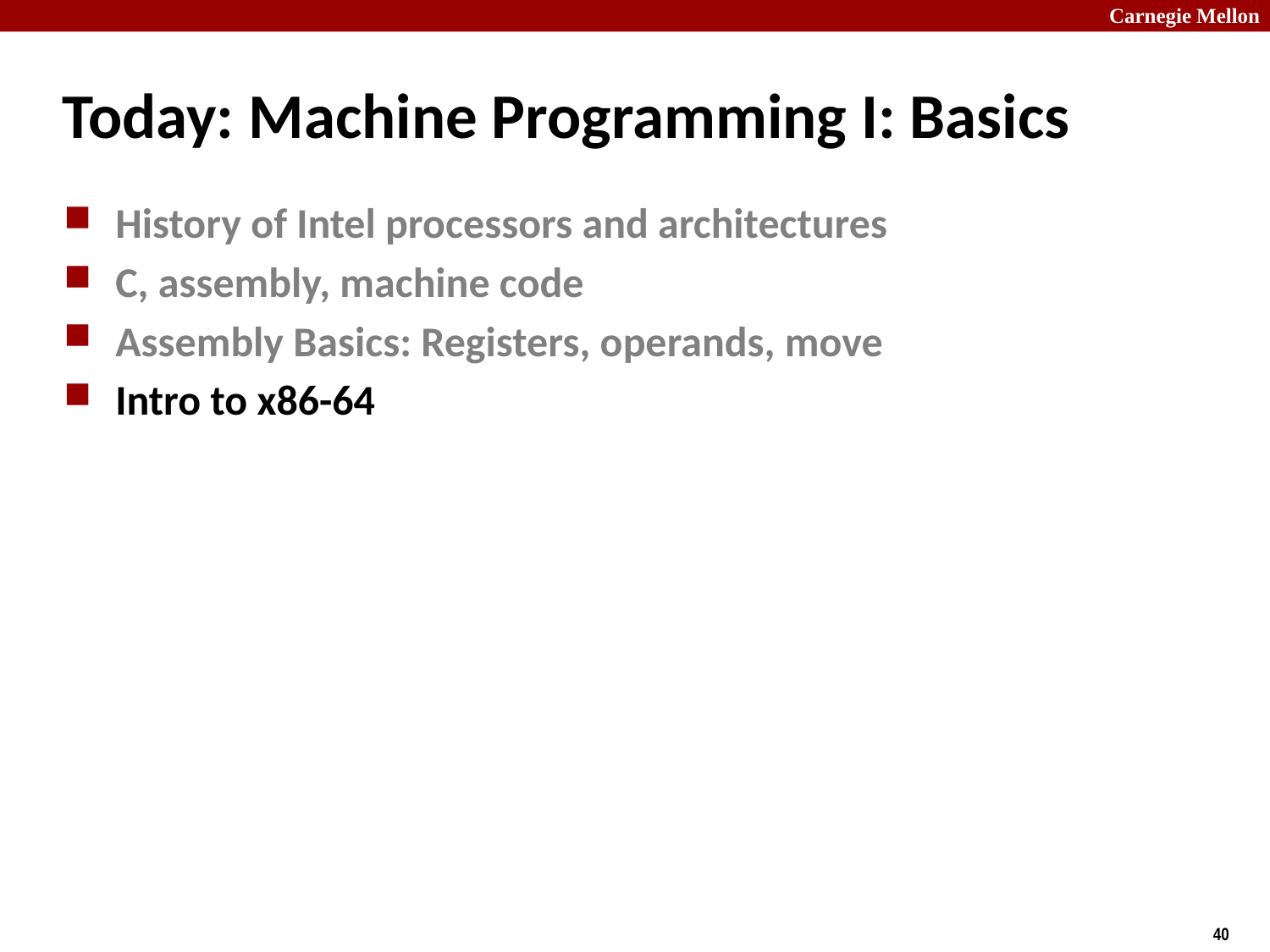

# Today: Machine Programming I: Basics
History of Intel processors and architectures
C, assembly, machine code
Assembly Basics: Registers, operands, move
Intro to x86-64